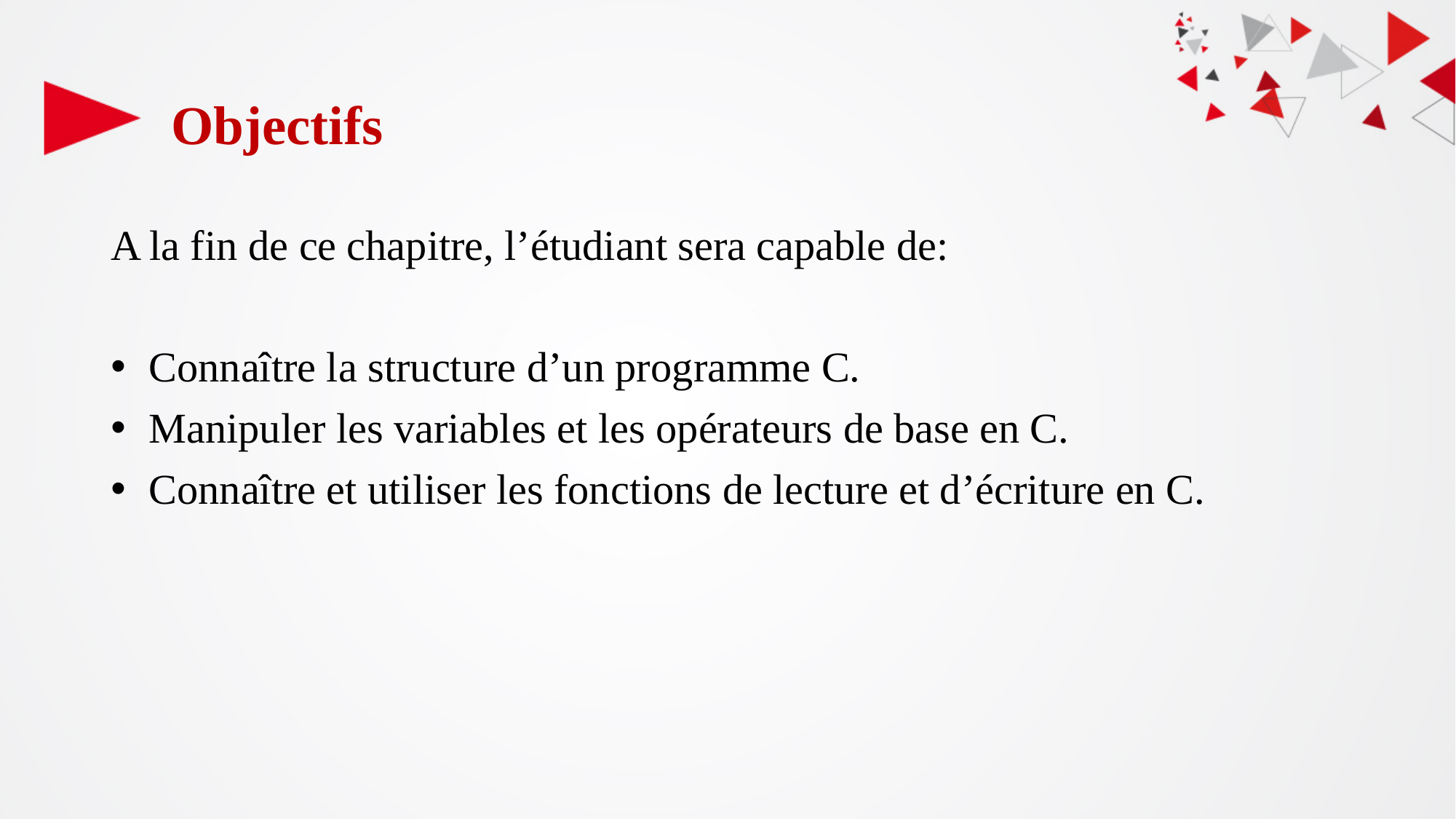

# Objectifs
A la fin de ce chapitre, l’étudiant sera capable de:

 Connaître la structure d’un programme C.
 Manipuler les variables et les opérateurs de base en C.
 Connaître et utiliser les fonctions de lecture et d’écriture en C.

2